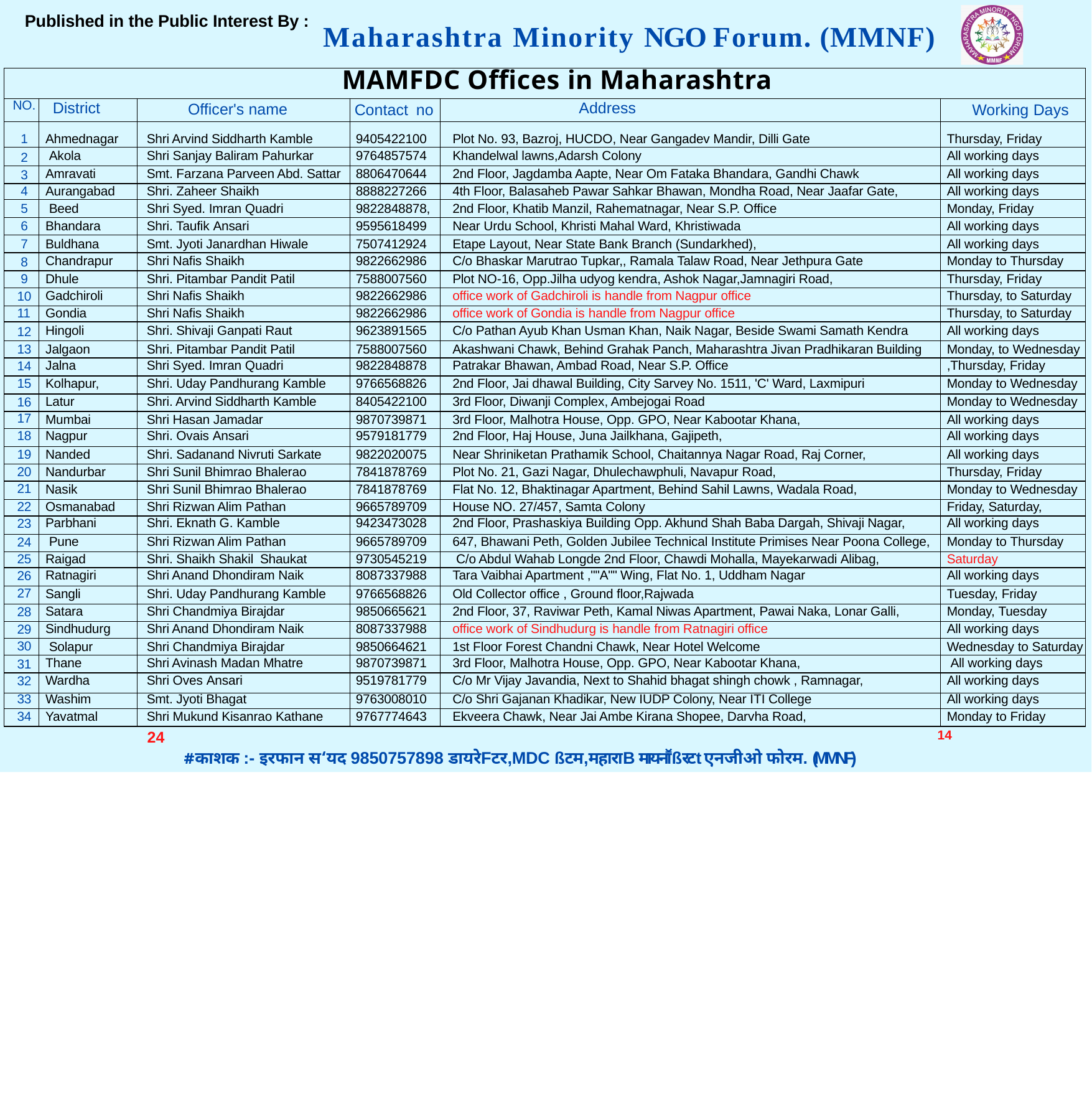

Published in the Public Interest By :
# Maharashtra Minority NGO Forum. (MMNF)
| MAMFDC Offices in Maharashtra |  |  |  |  |  |
| --- | --- | --- | --- | --- | --- |
| NO. | District | Officer's name | Contact no | Address | Working Days |
| 1 | Ahmednagar | Shri Arvind Siddharth Kamble | 9405422100 | Plot No. 93, Bazroj, HUCDO, Near Gangadev Mandir, Dilli Gate | Thursday, Friday |
| 2 | Akola | Shri Sanjay Baliram Pahurkar | 9764857574 | Khandelwal lawns,Adarsh Colony | All working days |
| 3 | Amravati | Smt. Farzana Parveen Abd. Sattar | 8806470644 | 2nd Floor, Jagdamba Aapte, Near Om Fataka Bhandara, Gandhi Chawk | All working days |
| 4 | Aurangabad | Shri. Zaheer Shaikh | 8888227266 | 4th Floor, Balasaheb Pawar Sahkar Bhawan, Mondha Road, Near Jaafar Gate, | All working days |
| 5 | Beed | Shri Syed. Imran Quadri | 9822848878, | 2nd Floor, Khatib Manzil, Rahematnagar, Near S.P. Office | Monday, Friday |
| 6 | Bhandara | Shri. Taufik Ansari | 9595618499 | Near Urdu School, Khristi Mahal Ward, Khristiwada | All working days |
| 7 | Buldhana | Smt. Jyoti Janardhan Hiwale | 7507412924 | Etape Layout, Near State Bank Branch (Sundarkhed), | All working days |
| 8 | Chandrapur | Shri Nafis Shaikh | 9822662986 | C/o Bhaskar Marutrao Tupkar,, Ramala Talaw Road, Near Jethpura Gate | Monday to Thursday |
| 9 | Dhule | Shri. Pitambar Pandit Patil | 7588007560 | Plot NO-16, Opp.Jilha udyog kendra, Ashok Nagar,Jamnagiri Road, | Thursday, Friday |
| 10 | Gadchiroli | Shri Nafis Shaikh | 9822662986 | office work of Gadchiroli is handle from Nagpur office | Thursday, to Saturday |
| 11 | Gondia | Shri Nafis Shaikh | 9822662986 | office work of Gondia is handle from Nagpur office | Thursday, to Saturday |
| 12 | Hingoli | Shri. Shivaji Ganpati Raut | 9623891565 | C/o Pathan Ayub Khan Usman Khan, Naik Nagar, Beside Swami Samath Kendra | All working days |
| 13 | Jalgaon | Shri. Pitambar Pandit Patil | 7588007560 | Akashwani Chawk, Behind Grahak Panch, Maharashtra Jivan Pradhikaran Building | Monday, to Wednesday |
| 14 | Jalna | Shri Syed. Imran Quadri | 9822848878 | Patrakar Bhawan, Ambad Road, Near S.P. Office | ,Thursday, Friday |
| 15 | Kolhapur, | Shri. Uday Pandhurang Kamble | 9766568826 | 2nd Floor, Jai dhawal Building, City Sarvey No. 1511, 'C' Ward, Laxmipuri | Monday to Wednesday |
| 16 | Latur | Shri. Arvind Siddharth Kamble | 8405422100 | 3rd Floor, Diwanji Complex, Ambejogai Road | Monday to Wednesday |
| 17 | Mumbai | Shri Hasan Jamadar | 9870739871 | 3rd Floor, Malhotra House, Opp. GPO, Near Kabootar Khana, | All working days |
| 18 | Nagpur | Shri. Ovais Ansari | 9579181779 | 2nd Floor, Haj House, Juna Jailkhana, Gajipeth, | All working days |
| 19 | Nanded | Shri. Sadanand Nivruti Sarkate | 9822020075 | Near Shriniketan Prathamik School, Chaitannya Nagar Road, Raj Corner, | All working days |
| 20 | Nandurbar | Shri Sunil Bhimrao Bhalerao | 7841878769 | Plot No. 21, Gazi Nagar, Dhulechawphuli, Navapur Road, | Thursday, Friday |
| 21 | Nasik | Shri Sunil Bhimrao Bhalerao | 7841878769 | Flat No. 12, Bhaktinagar Apartment, Behind Sahil Lawns, Wadala Road, | Monday to Wednesday |
| 22 | Osmanabad | Shri Rizwan Alim Pathan | 9665789709 | House NO. 27/457, Samta Colony | Friday, Saturday, |
| 23 | Parbhani | Shri. Eknath G. Kamble | 9423473028 | 2nd Floor, Prashaskiya Building Opp. Akhund Shah Baba Dargah, Shivaji Nagar, | All working days |
| 24 | Pune | Shri Rizwan Alim Pathan | 9665789709 | 647, Bhawani Peth, Golden Jubilee Technical Institute Primises Near Poona College, | Monday to Thursday |
| 25 | Raigad | Shri. Shaikh Shakil Shaukat | 9730545219 | C/o Abdul Wahab Longde 2nd Floor, Chawdi Mohalla, Mayekarwadi Alibag, | Saturday |
| 26 | Ratnagiri | Shri Anand Dhondiram Naik | 8087337988 | Tara Vaibhai Apartment ,""A"" Wing, Flat No. 1, Uddham Nagar | All working days |
| 27 | Sangli | Shri. Uday Pandhurang Kamble | 9766568826 | Old Collector office , Ground floor,Rajwada | Tuesday, Friday |
| 28 | Satara | Shri Chandmiya Birajdar | 9850665621 | 2nd Floor, 37, Raviwar Peth, Kamal Niwas Apartment, Pawai Naka, Lonar Galli, | Monday, Tuesday |
| 29 | Sindhudurg | Shri Anand Dhondiram Naik | 8087337988 | office work of Sindhudurg is handle from Ratnagiri office | All working days |
| 30 | Solapur | Shri Chandmiya Birajdar | 9850664621 | 1st Floor Forest Chandni Chawk, Near Hotel Welcome | Wednesday to Saturday |
| 31 | Thane | Shri Avinash Madan Mhatre | 9870739871 | 3rd Floor, Malhotra House, Opp. GPO, Near Kabootar Khana, | All working days |
| 32 | Wardha | Shri Oves Ansari | 9519781779 | C/o Mr Vijay Javandia, Next to Shahid bhagat shingh chowk , Ramnagar, | All working days |
| 33 | Washim | Smt. Jyoti Bhagat | 9763008010 | C/o Shri Gajanan Khadikar, New IUDP Colony, Near ITI College | All working days |
| 34 | Yavatmal | Shri Mukund Kisanrao Kathane | 9767774643 | Ekveera Chawk, Near Jai Ambe Kirana Shopee, Darvha Road, | Monday to Friday |
14
24
#काशक :- इरफान स‘यद 9850757898 डायरेFटर,MDC ßटम,महाराB मायनाॕßरटt एनजीओ फोरम. (MMNF)